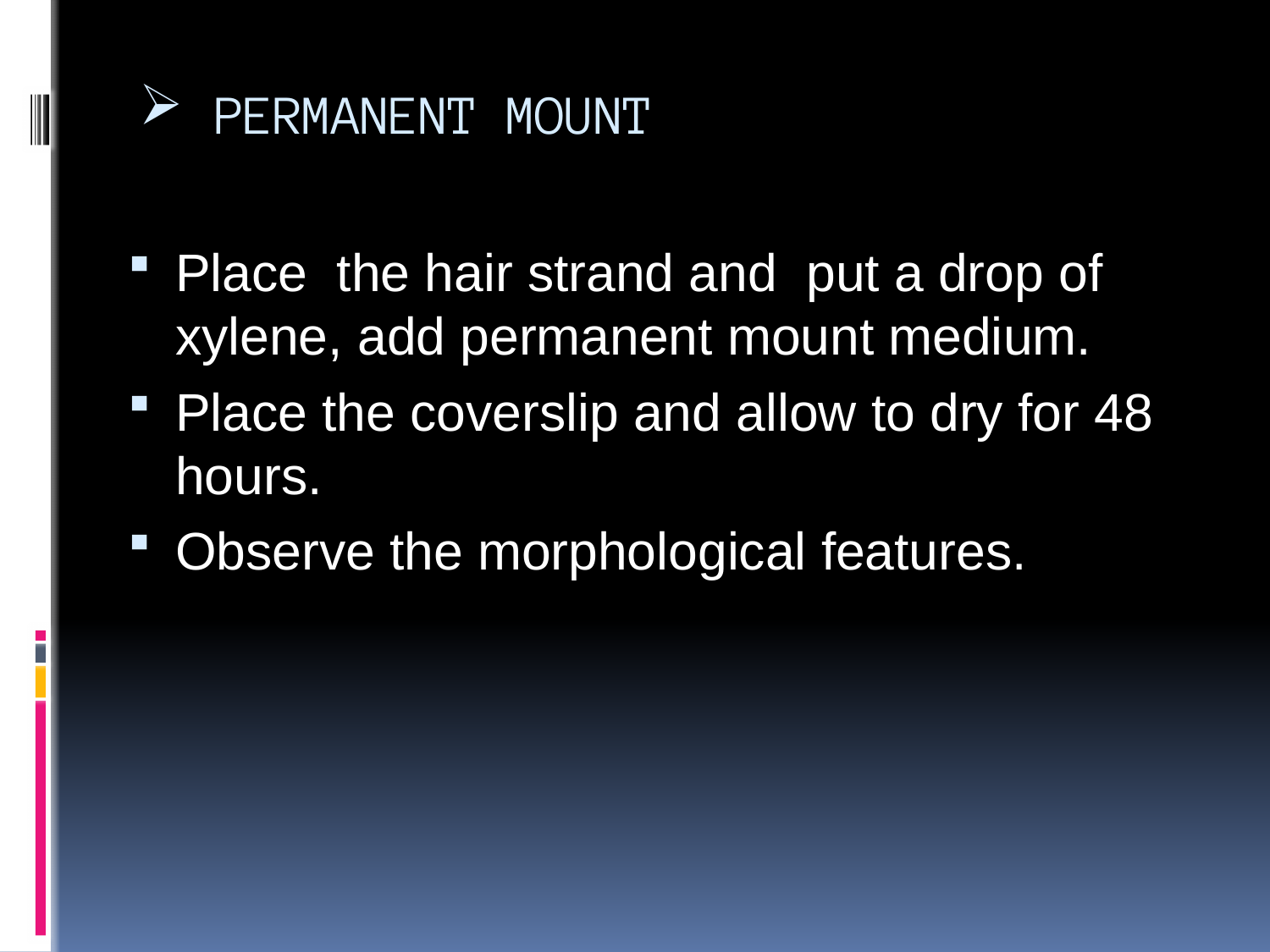

# PERMANENT MOUNT
Place  the hair strand and  put a drop of xylene, add permanent mount medium.
Place the coverslip and allow to dry for 48 hours.
Observe the morphological features.